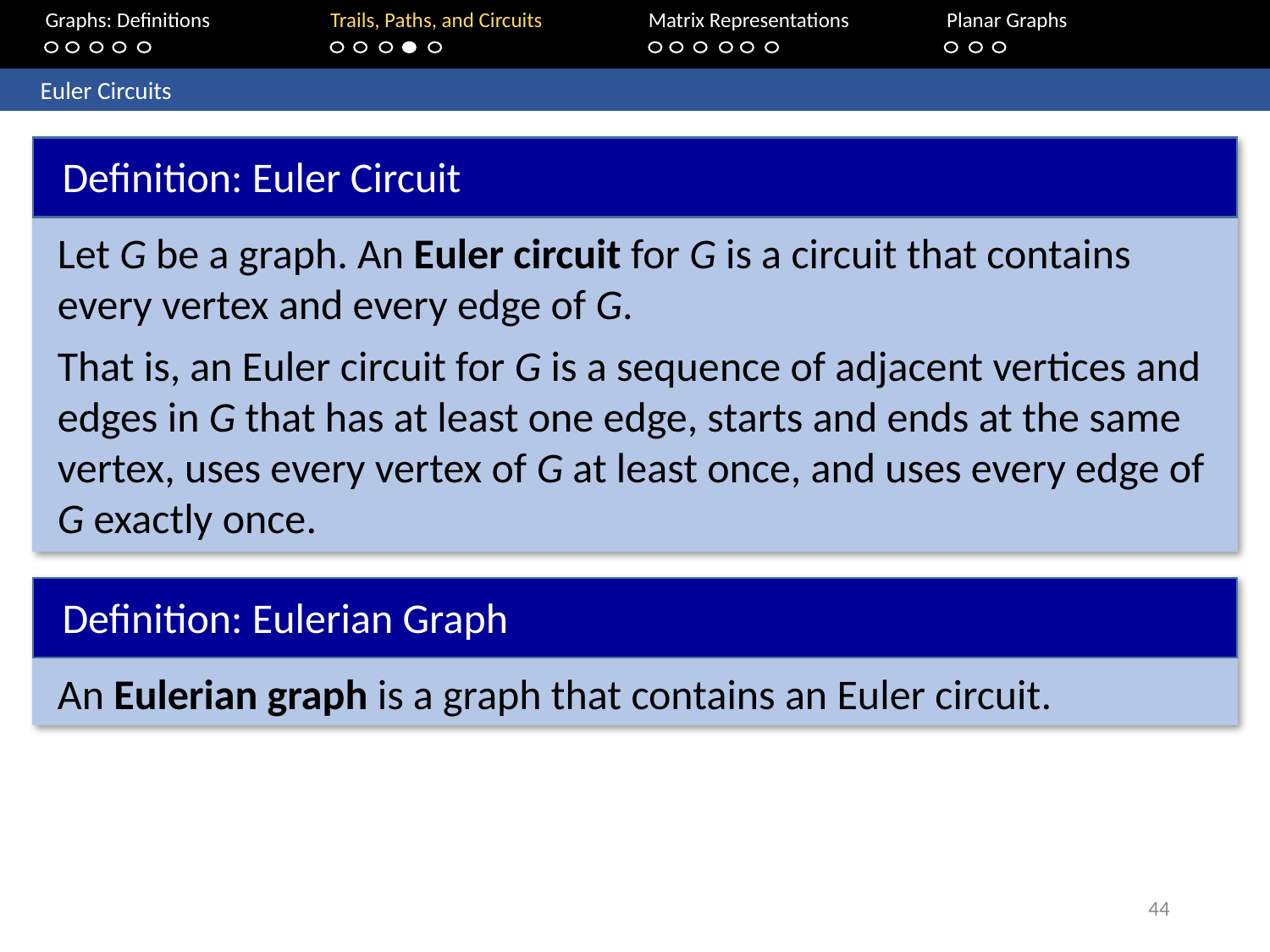

Graphs: Definitions		Trails, Paths, and Circuits	Matrix Representations	Planar Graphs

	Euler Circuits

Definition: Euler Circuit
Let G be a graph. An Euler circuit for G is a circuit that contains every vertex and every edge of G.
That is, an Euler circuit for G is a sequence of adjacent vertices and edges in G that has at least one edge, starts and ends at the same vertex, uses every vertex of G at least once, and uses every edge of G exactly once.

Definition: Eulerian Graph
An Eulerian graph is a graph that contains an Euler circuit.
44